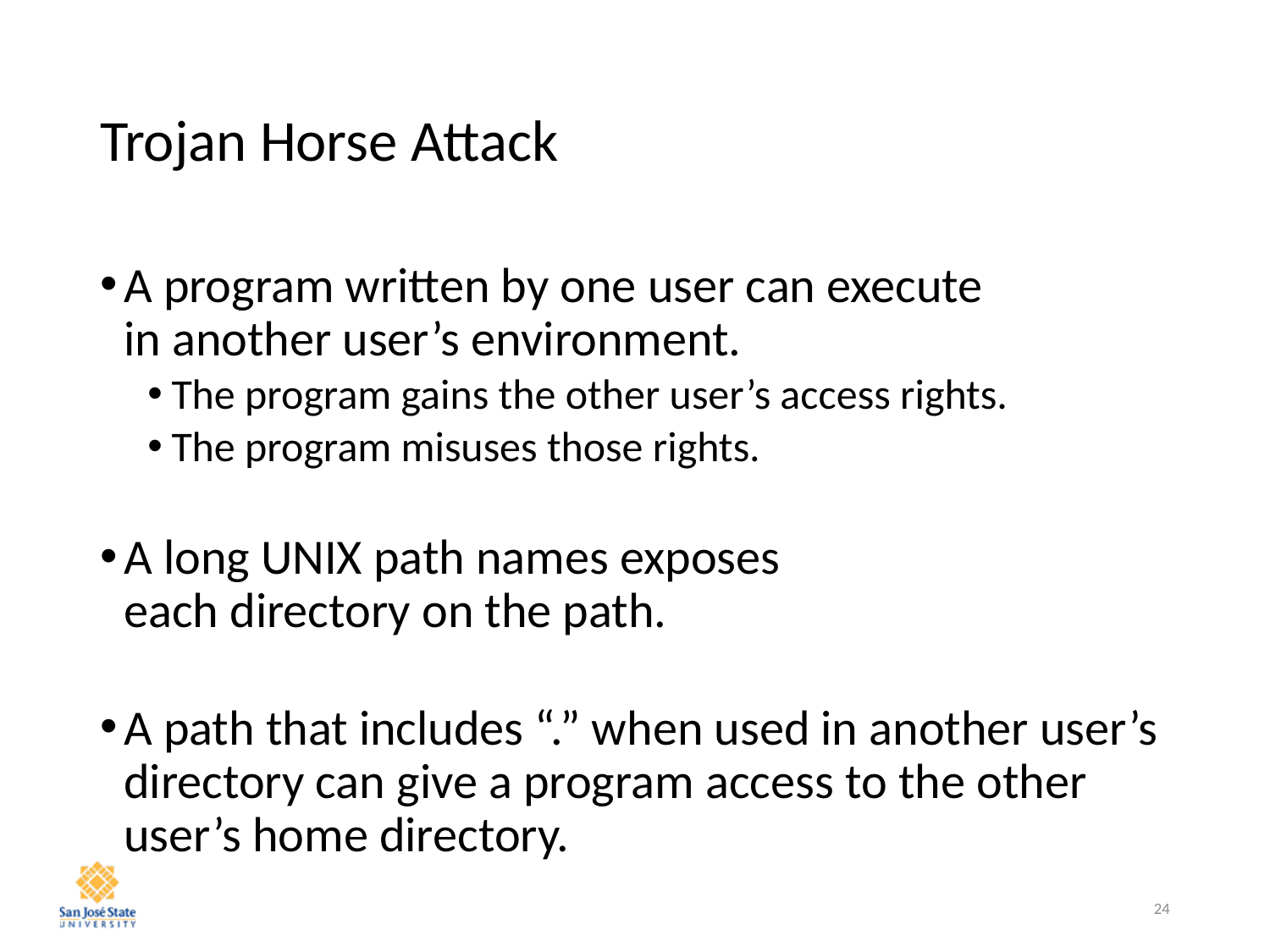

# Trojan Horse Attack
A program written by one user can execute
in another user’s environment.
The program gains the other user’s access rights.
The program misuses those rights.

A long UNIX path names exposes
each directory on the path.

A path that includes “.” when used in another user’s directory can give a program access to the other user’s home directory.
24